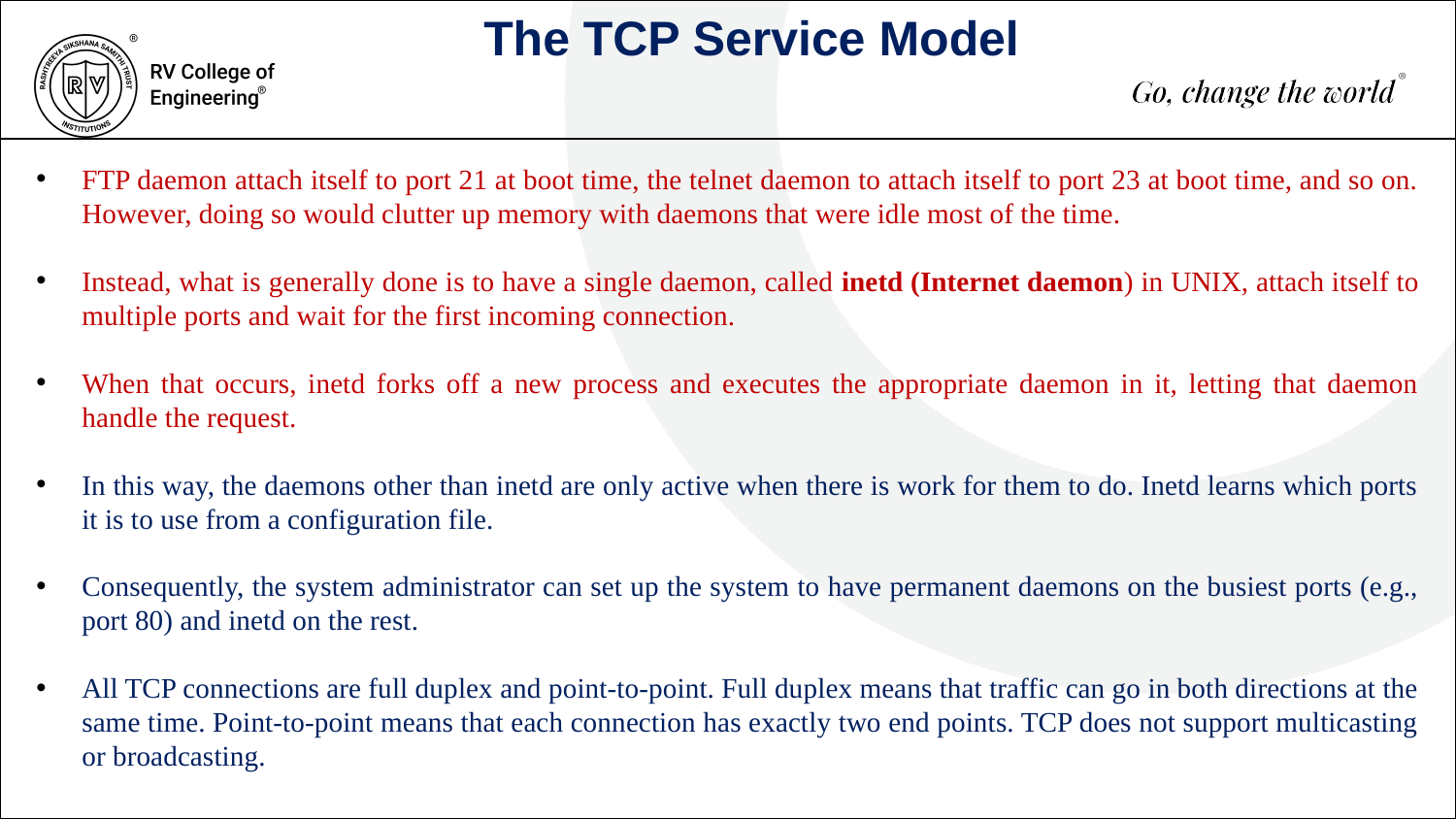

The TCP Service Model

FTP daemon attach itself to port 21 at boot time, the telnet daemon to attach itself to port 23 at boot time, and so on. However, doing so would clutter up memory with daemons that were idle most of the time.

Instead, what is generally done is to have a single daemon, called inetd (Internet daemon) in UNIX, attach itself to multiple ports and wait for the first incoming connection.

When that occurs, inetd forks off a new process and executes the appropriate daemon in it, letting that daemon handle the request.

In this way, the daemons other than inetd are only active when there is work for them to do. Inetd learns which ports it is to use from a configuration file.

Consequently, the system administrator can set up the system to have permanent daemons on the busiest ports (e.g., port 80) and inetd on the rest.

All TCP connections are full duplex and point-to-point. Full duplex means that traffic can go in both directions at the same time. Point-to-point means that each connection has exactly two end points. TCP does not support multicasting or broadcasting.